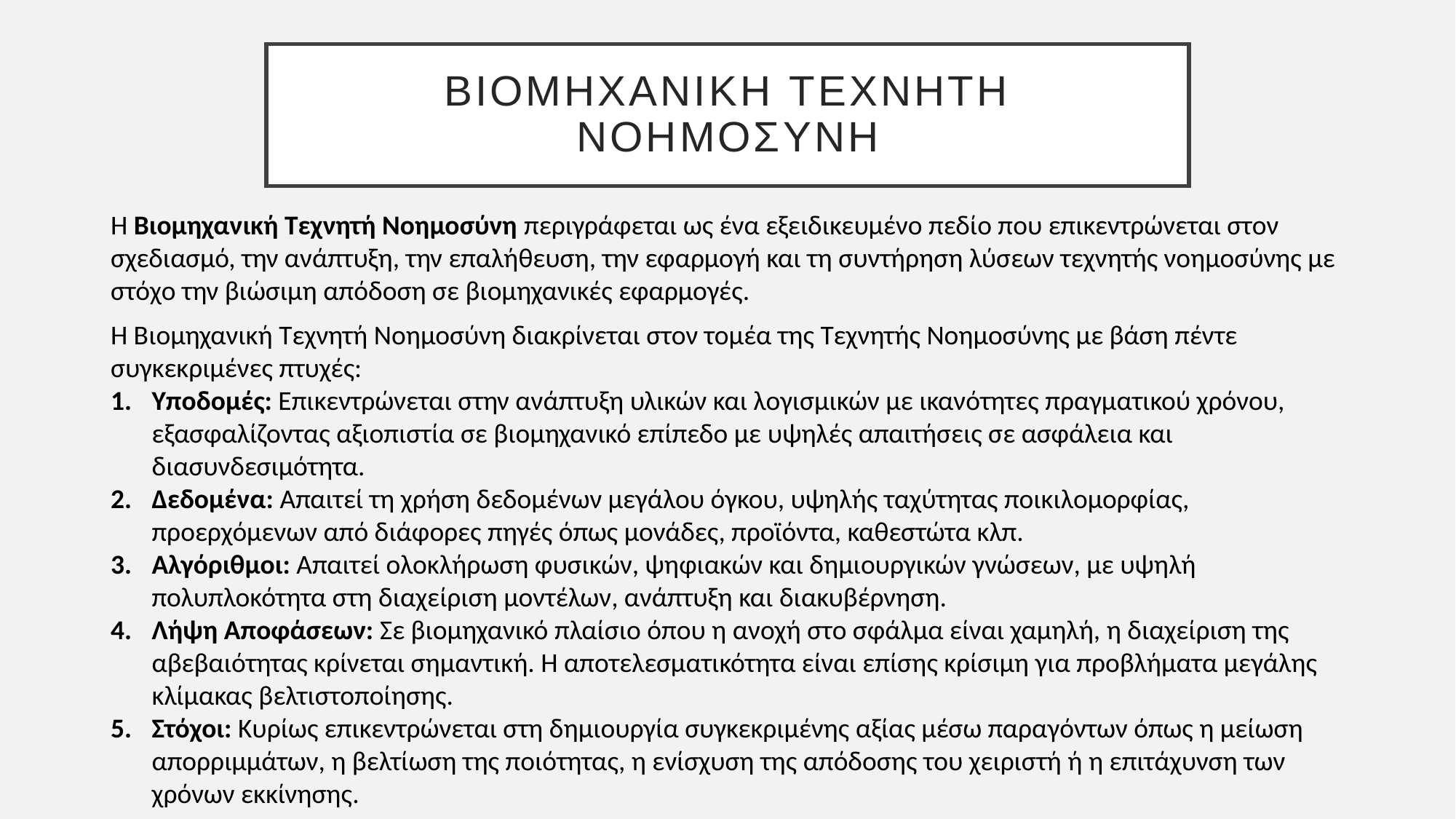

# Βιομηχανικη Τεχνητη Νοημοσυνη
Η Βιομηχανική Τεχνητή Νοημοσύνη περιγράφεται ως ένα εξειδικευμένο πεδίο που επικεντρώνεται στον σχεδιασμό, την ανάπτυξη, την επαλήθευση, την εφαρμογή και τη συντήρηση λύσεων τεχνητής νοημοσύνης με στόχο την βιώσιμη απόδοση σε βιομηχανικές εφαρμογές.
Η Βιομηχανική Τεχνητή Νοημοσύνη διακρίνεται στον τομέα της Τεχνητής Νοημοσύνης με βάση πέντε συγκεκριμένες πτυχές:
Υποδομές: Επικεντρώνεται στην ανάπτυξη υλικών και λογισμικών με ικανότητες πραγματικού χρόνου, εξασφαλίζοντας αξιοπιστία σε βιομηχανικό επίπεδο με υψηλές απαιτήσεις σε ασφάλεια και διασυνδεσιμότητα.
Δεδομένα: Απαιτεί τη χρήση δεδομένων μεγάλου όγκου, υψηλής ταχύτητας ποικιλομορφίας, προερχόμενων από διάφορες πηγές όπως μονάδες, προϊόντα, καθεστώτα κλπ.
Αλγόριθμοι: Απαιτεί ολοκλήρωση φυσικών, ψηφιακών και δημιουργικών γνώσεων, με υψηλή πολυπλοκότητα στη διαχείριση μοντέλων, ανάπτυξη και διακυβέρνηση.
Λήψη Αποφάσεων: Σε βιομηχανικό πλαίσιο όπου η ανοχή στο σφάλμα είναι χαμηλή, η διαχείριση της αβεβαιότητας κρίνεται σημαντική. Η αποτελεσματικότητα είναι επίσης κρίσιμη για προβλήματα μεγάλης κλίμακας βελτιστοποίησης.
Στόχοι: Κυρίως επικεντρώνεται στη δημιουργία συγκεκριμένης αξίας μέσω παραγόντων όπως η μείωση απορριμμάτων, η βελτίωση της ποιότητας, η ενίσχυση της απόδοσης του χειριστή ή η επιτάχυνση των χρόνων εκκίνησης.